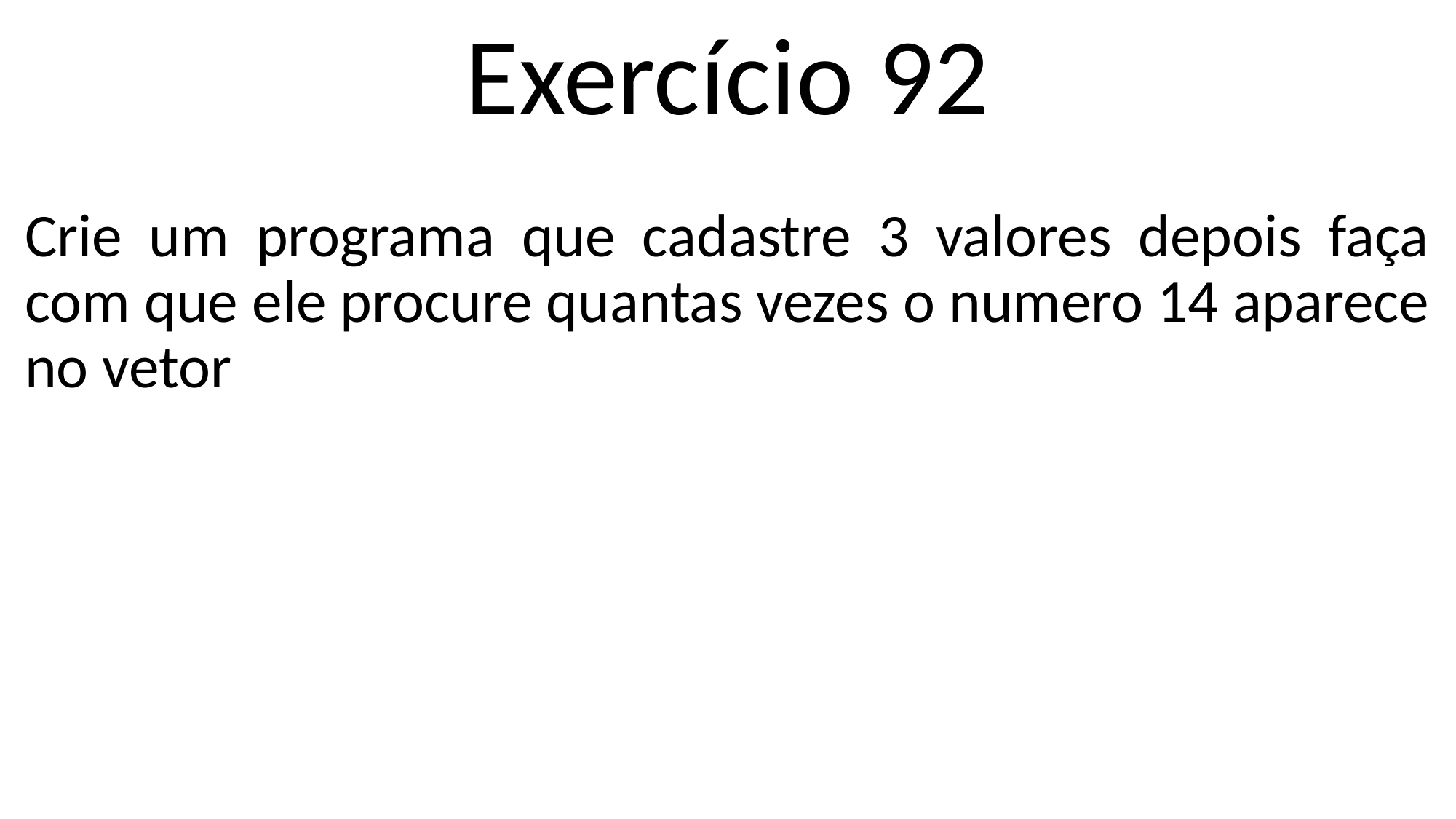

# Exercício 92
Crie um programa que cadastre 3 valores depois faça com que ele procure quantas vezes o numero 14 aparece no vetor